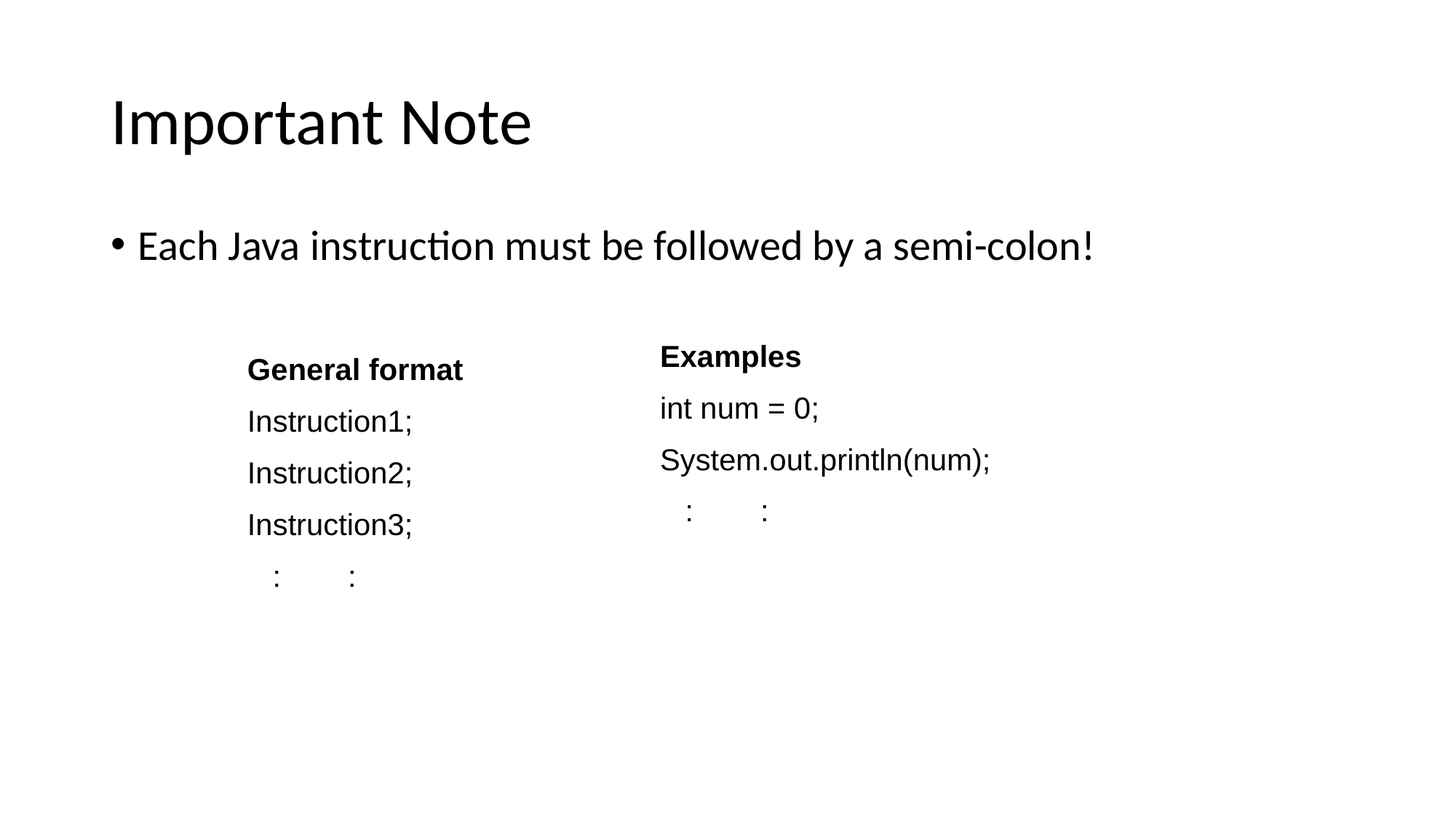

# Important Note
Each Java instruction must be followed by a semi-colon!
Examples
int num = 0;
System.out.println(num);
   :        :
General format
Instruction1;
Instruction2;
Instruction3;
   :        :